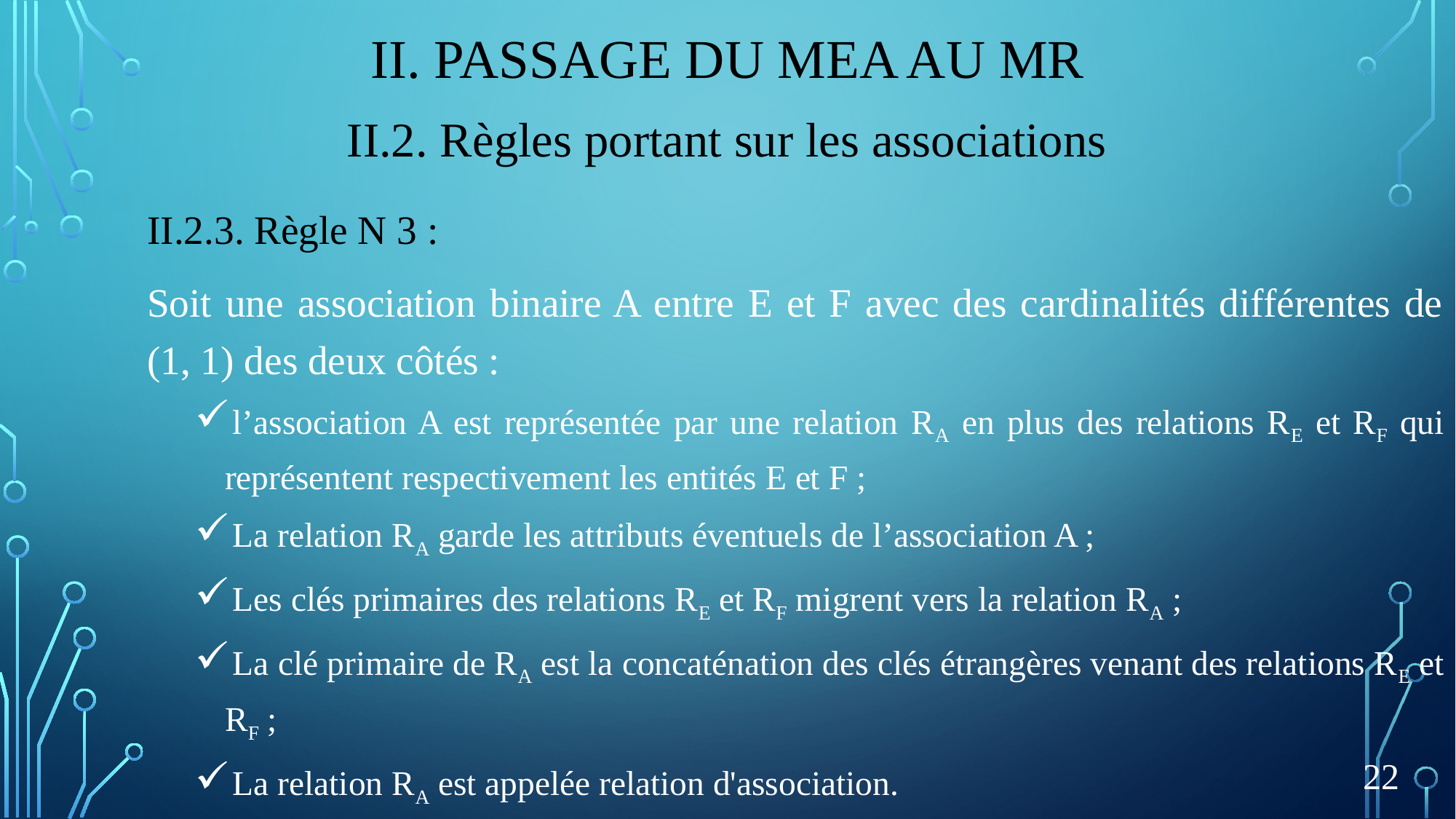

# II. Passage du meA au mR
II.2. Règles portant sur les associations
II.2.3. Règle N 3 :
Soit une association binaire A entre E et F avec des cardinalités différentes de (1, 1) des deux côtés :
l’association A est représentée par une relation RA en plus des relations RE et RF qui représentent respectivement les entités E et F ;
La relation RA garde les attributs éventuels de l’association A ;
Les clés primaires des relations RE et RF migrent vers la relation RA ;
La clé primaire de RA est la concaténation des clés étrangères venant des relations RE et RF ;
La relation RA est appelée relation d'association.
22